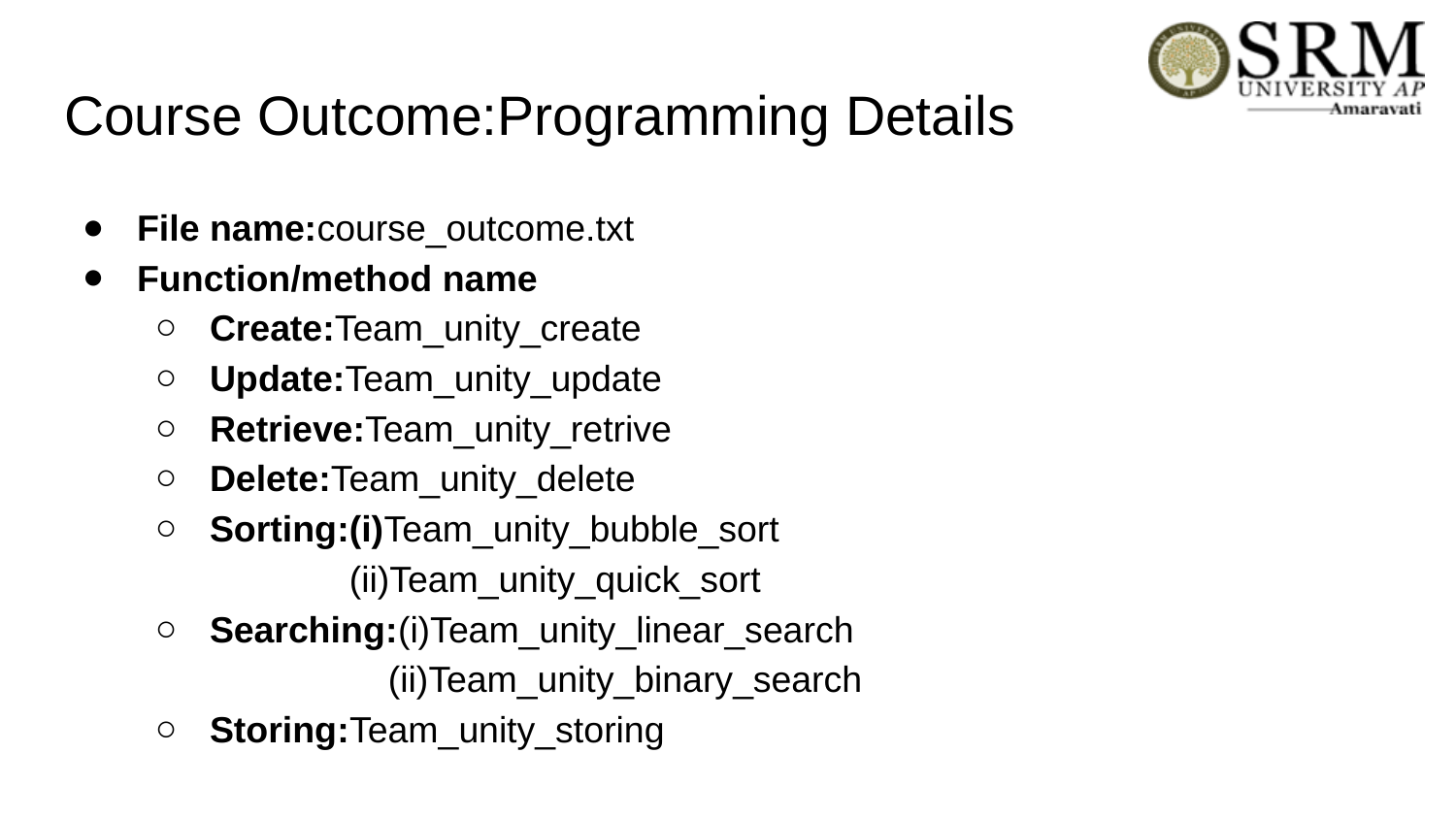

# Course Outcome:Programming Details
File name:course_outcome.txt
Function/method name
Create:Team_unity_create
Update:Team_unity_update
Retrieve:Team_unity_retrive
Delete:Team_unity_delete
Sorting:(i)Team_unity_bubble_sort
      (ii)Team_unity_quick_sort
Searching:(i)Team_unity_linear_search
               (ii)Team_unity_binary_search
Storing:Team_unity_storing